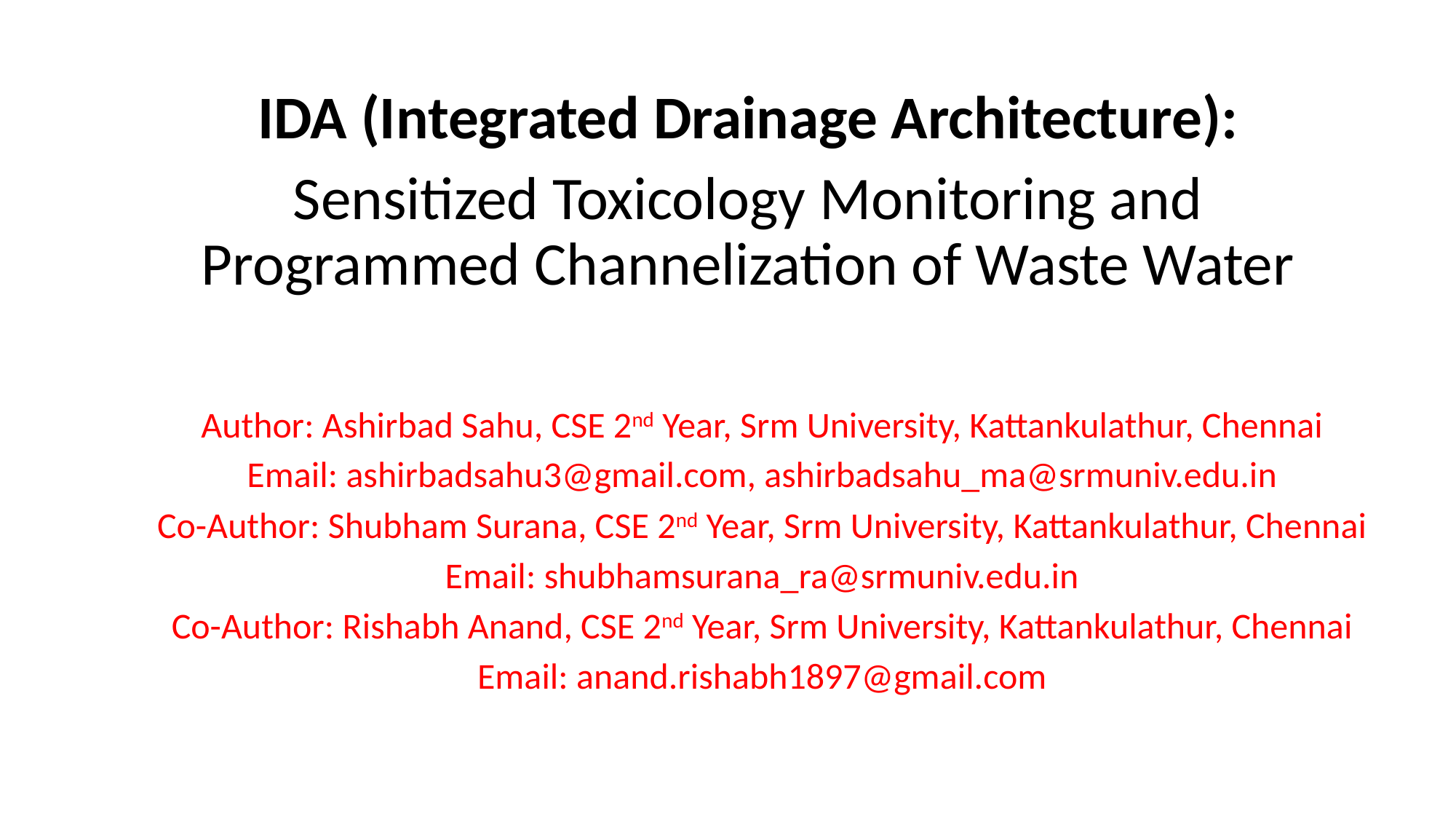

IDA (Integrated Drainage Architecture):
Sensitized Toxicology Monitoring and Programmed Channelization of Waste Water

Author: Ashirbad Sahu, CSE 2nd Year, Srm University, Kattankulathur, Chennai
Email: ashirbadsahu3@gmail.com, ashirbadsahu_ma@srmuniv.edu.in
Co-Author: Shubham Surana, CSE 2nd Year, Srm University, Kattankulathur, Chennai
Email: shubhamsurana_ra@srmuniv.edu.in
Co-Author: Rishabh Anand, CSE 2nd Year, Srm University, Kattankulathur, Chennai
Email: anand.rishabh1897@gmail.com